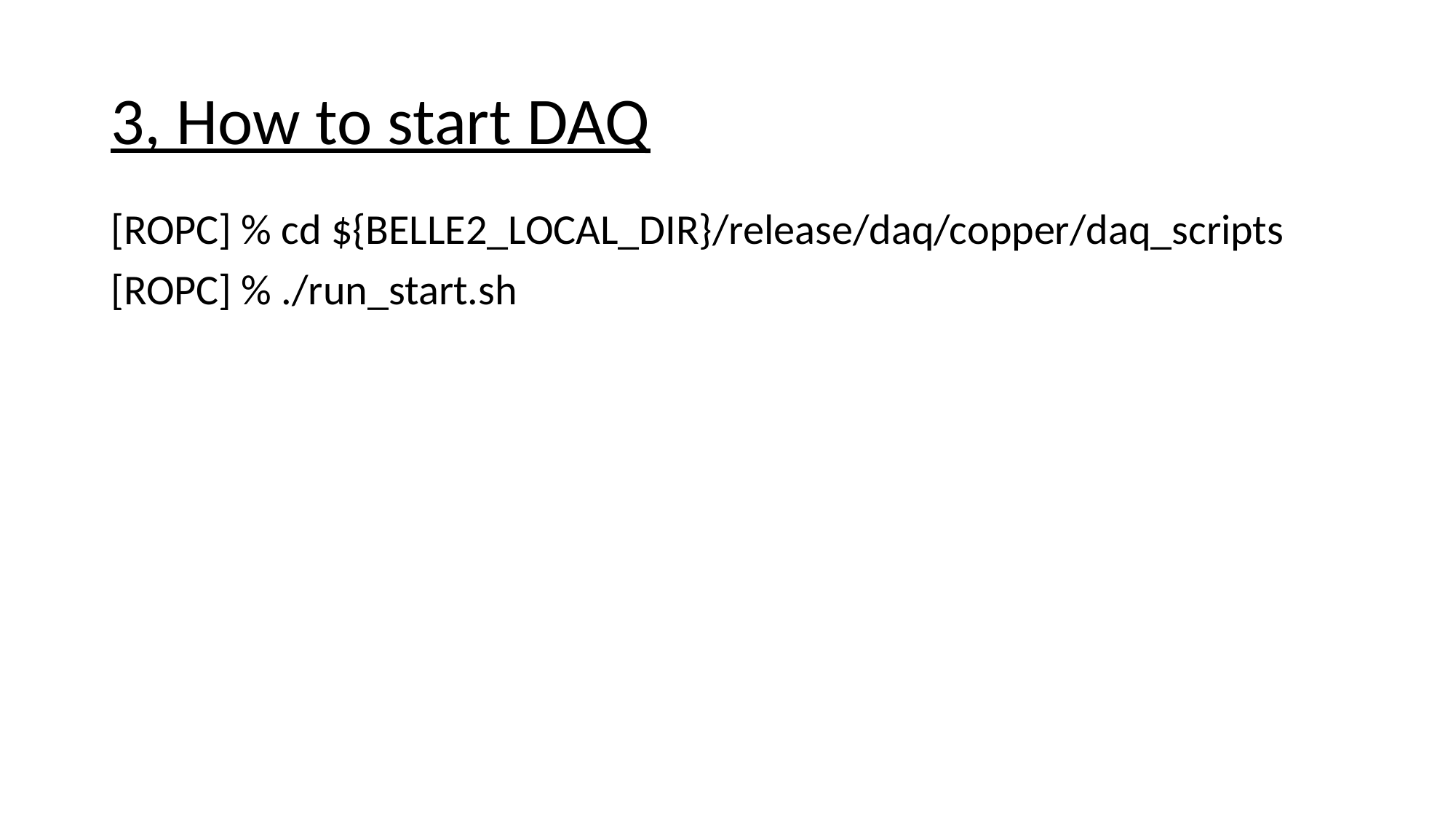

# 3, How to start DAQ
[ROPC] % cd ${BELLE2_LOCAL_DIR}/release/daq/copper/daq_scripts
[ROPC] % ./run_start.sh